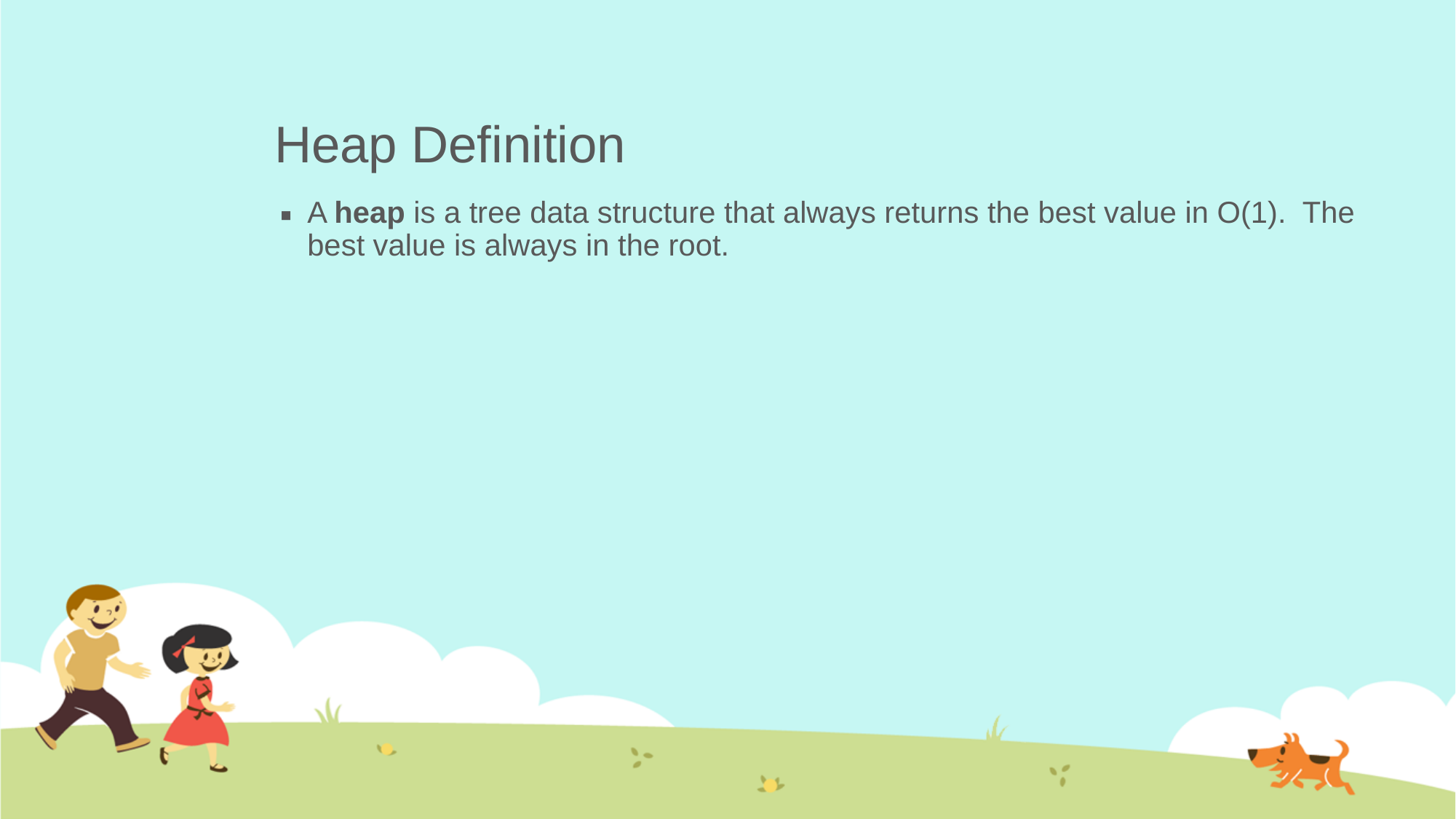

# Heap Definition
A heap is a tree data structure that always returns the best value in O(1).  The best value is always in the root.